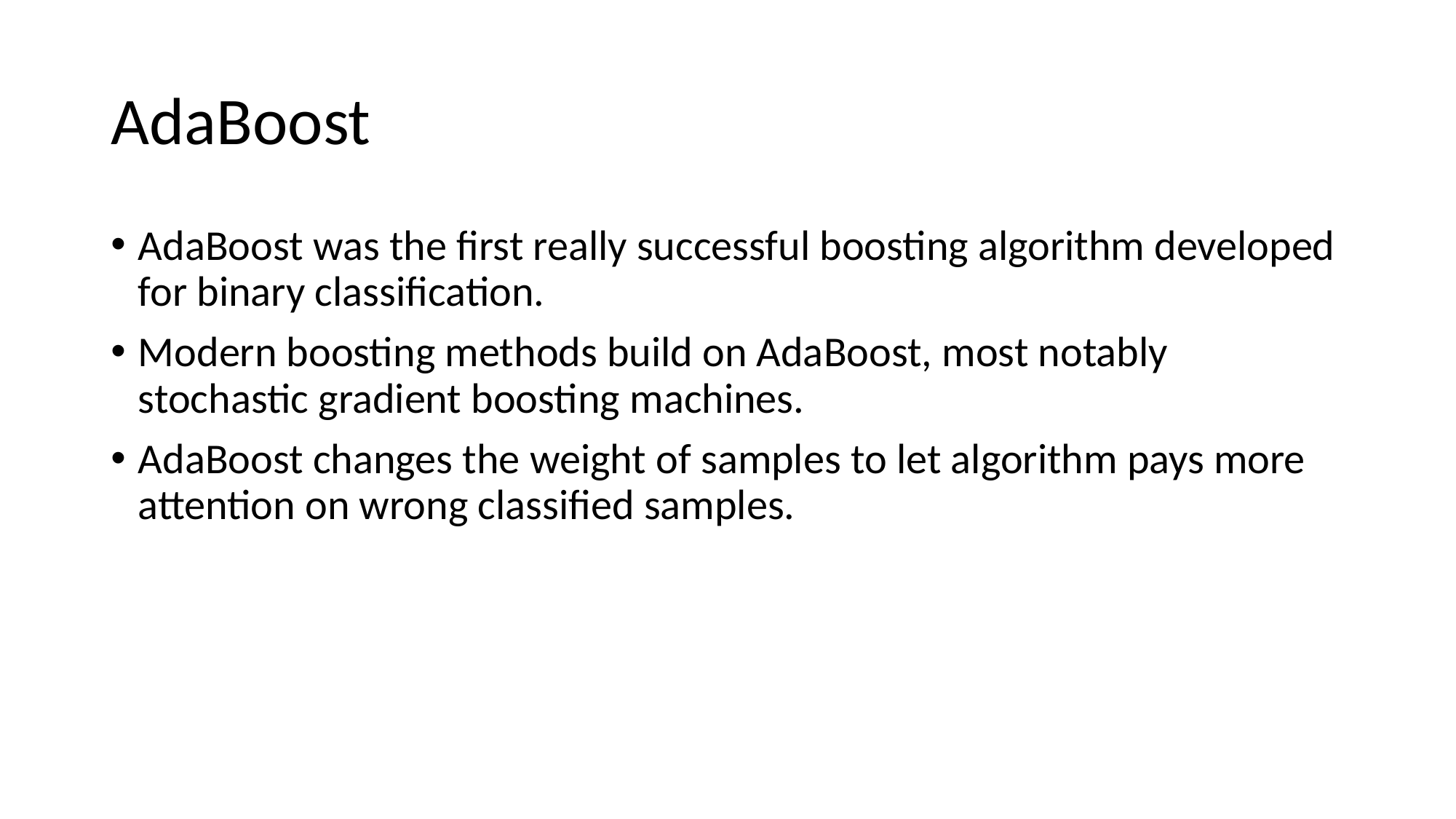

# AdaBoost
AdaBoost was the first really successful boosting algorithm developed for binary classification.
Modern boosting methods build on AdaBoost, most notably stochastic gradient boosting machines.
AdaBoost changes the weight of samples to let algorithm pays more attention on wrong classified samples.